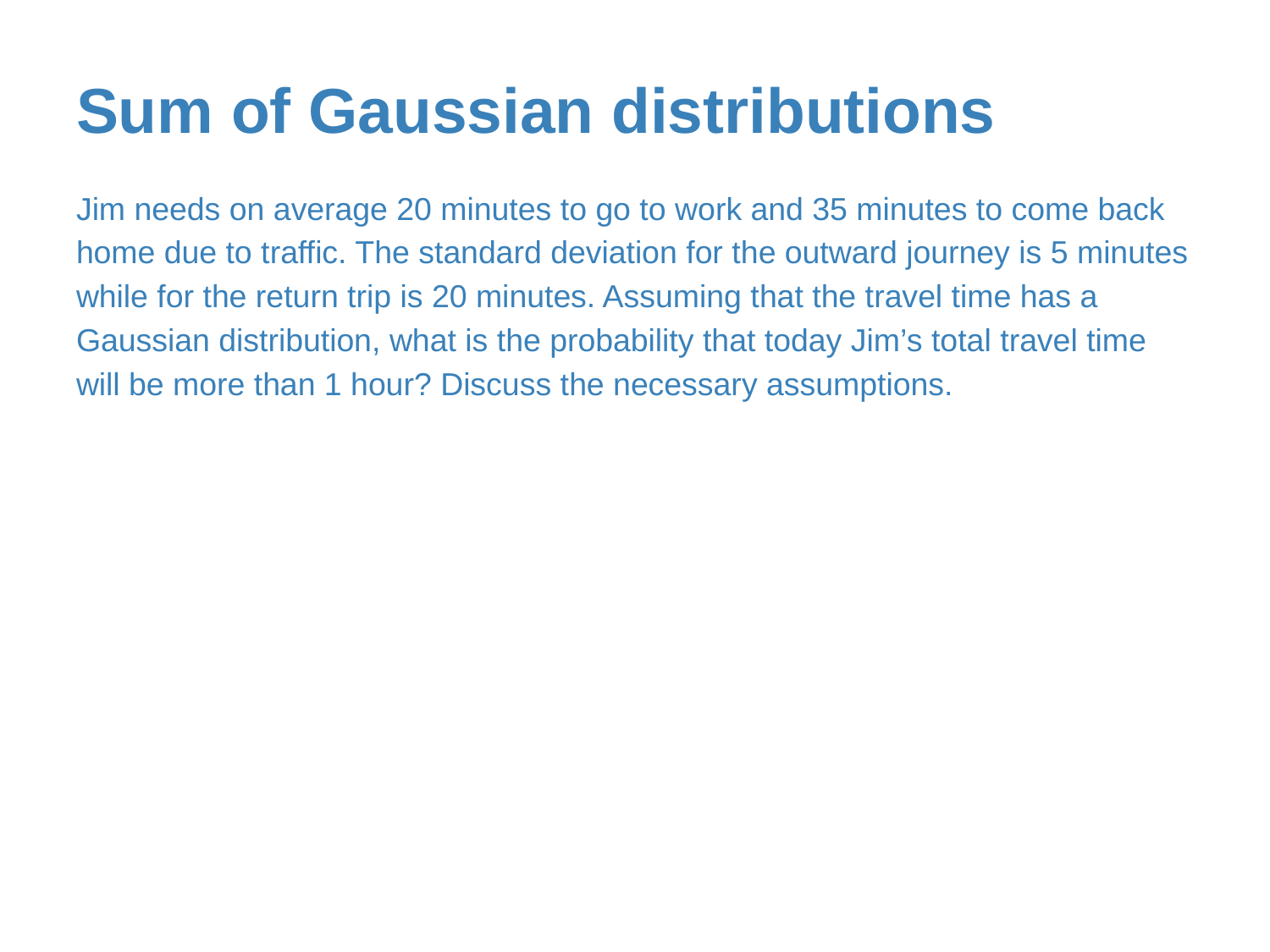

# Sum of Gaussian distributions
Jim needs on average 20 minutes to go to work and 35 minutes to come back home due to traffic. The standard deviation for the outward journey is 5 minutes while for the return trip is 20 minutes. Assuming that the travel time has a Gaussian distribution, what is the probability that today Jim’s total travel time will be more than 1 hour? Discuss the necessary assumptions.